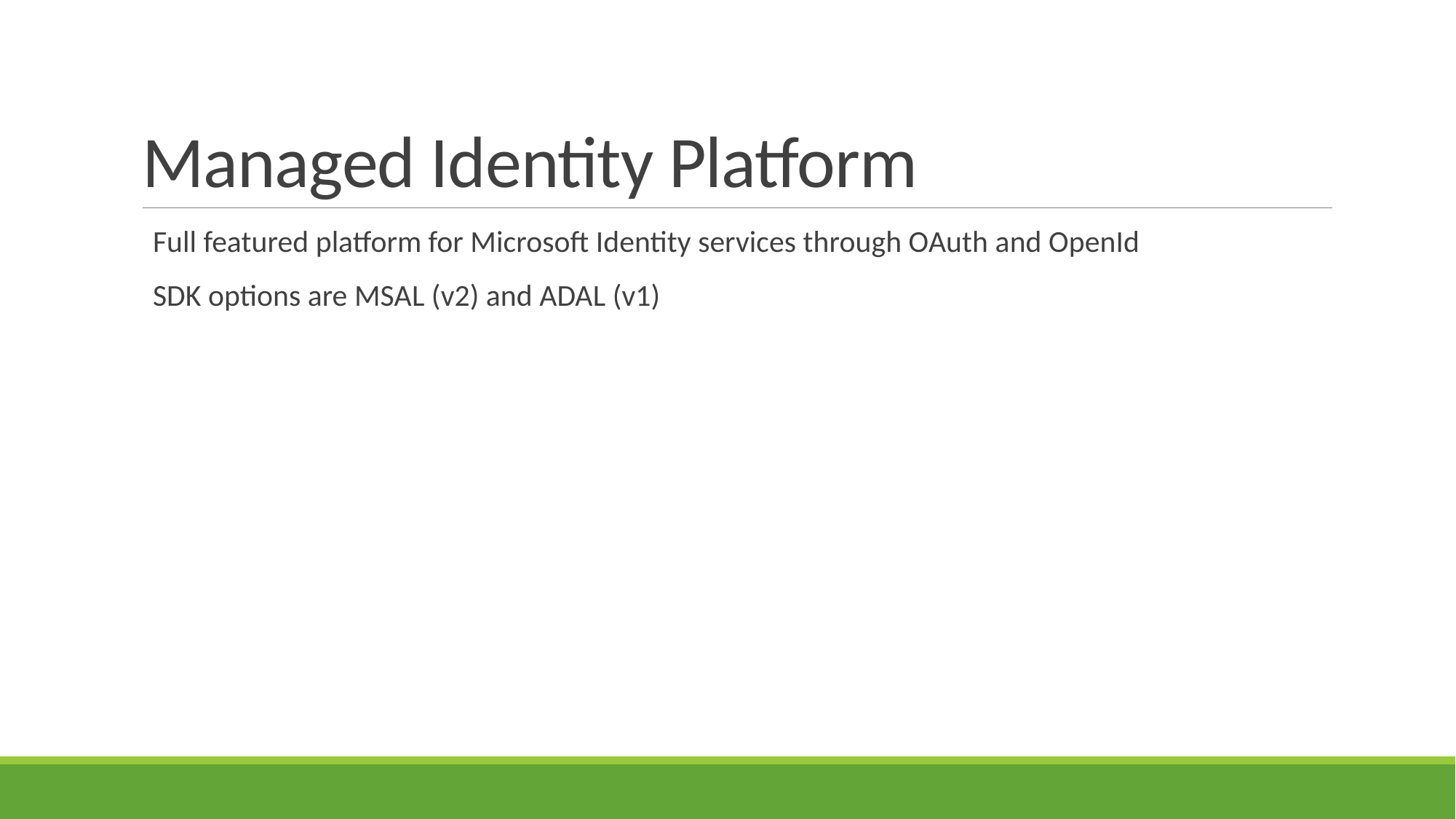

# Managed Identity Platform
Full featured platform for Microsoft Identity services through OAuth and OpenId
SDK options are MSAL (v2) and ADAL (v1)